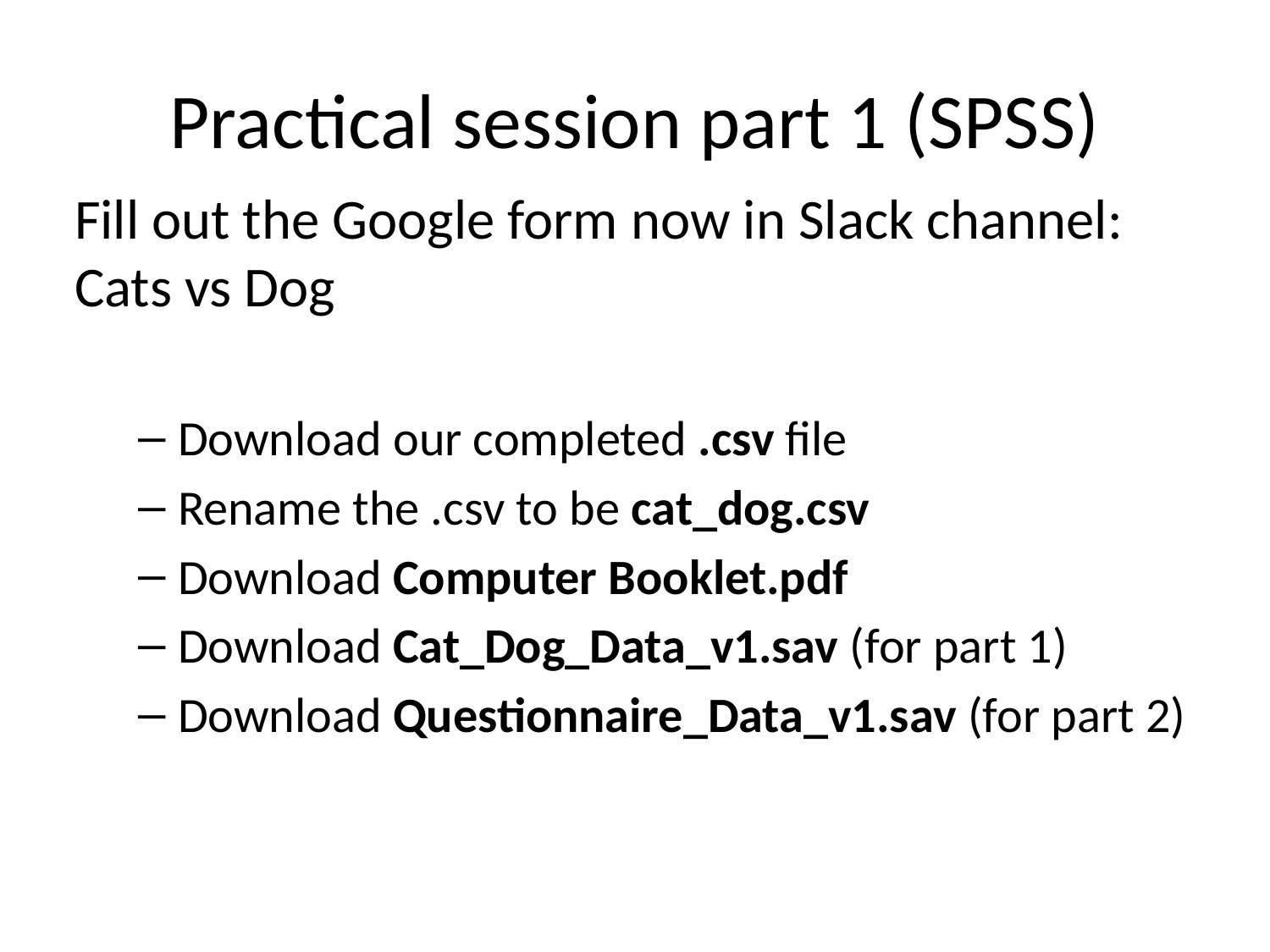

# Practical session part 1 (SPSS)
Fill out the Google form now in Slack channel: Cats vs Dog

Download our completed .csv file
Rename the .csv to be cat_dog.csv
Download Computer Booklet.pdf
Download Cat_Dog_Data_v1.sav (for part 1)
Download Questionnaire_Data_v1.sav (for part 2)